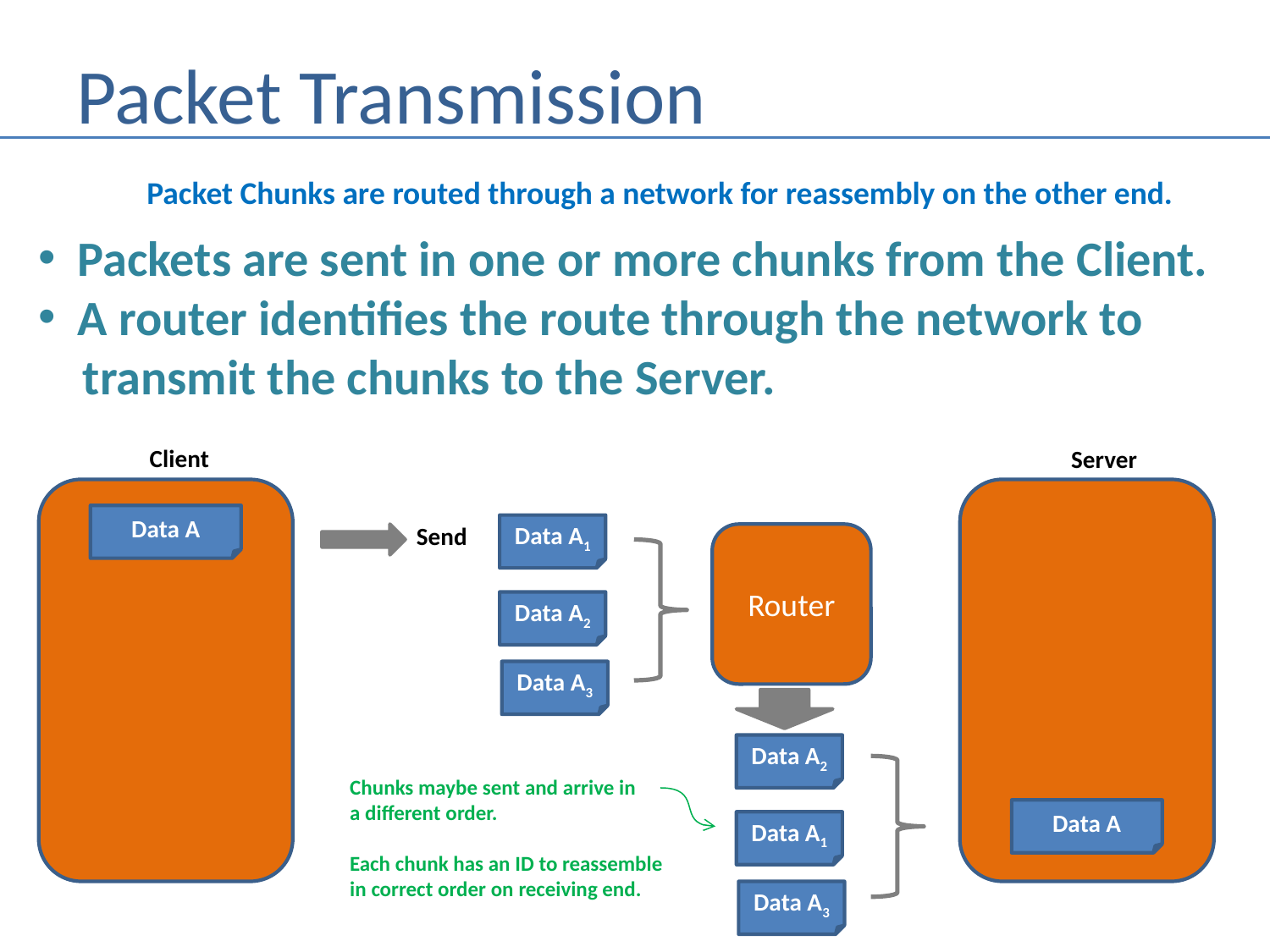

# Packet Transmission

Packets are sent in one or more chunks from the Client.
A router identifies the route through the network to
    transmit the chunks to the Server.
Packet Chunks are routed through a network for reassembly on the other end.
     Client
Server

Data A
Send
Data A1

Router

Data A2

Data A3
Data A2

Chunks maybe sent and arrive in
a different order.

Each chunk has an ID to reassemble
in correct order on receiving end.
Data A
Data A1
Data A3